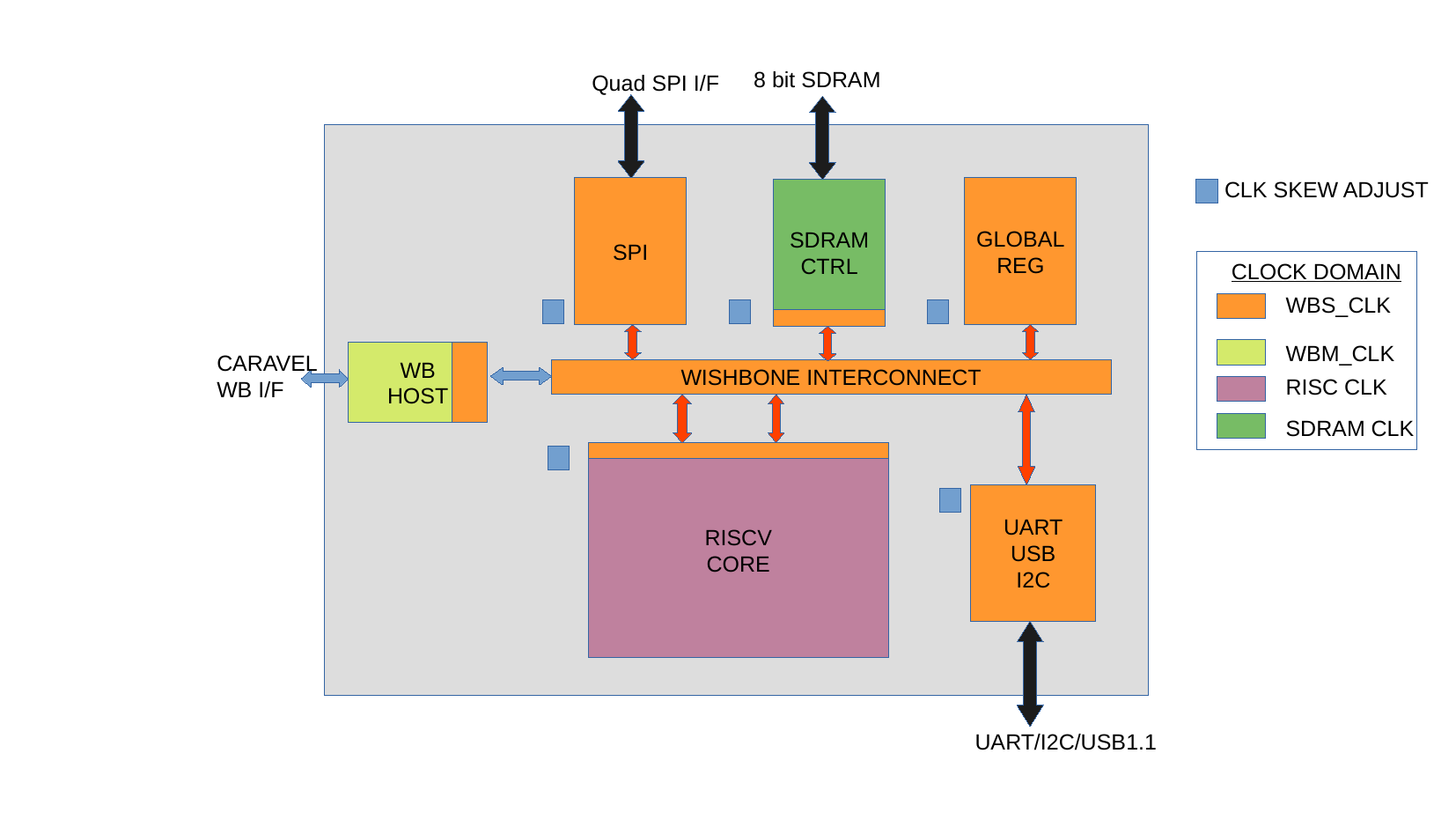

8 bit SDRAM
Quad SPI I/F

CLK SKEW ADJUST
SPI
GLOBAL
REG

SDRAM
CTRL
CLOCK DOMAIN

WBS_CLK

WBM_CLK

CARAVEL
WB I/F
WB
HOST

WISHBONE INTERCONNECT
RISC CLK

SDRAM CLK

RISCV
CORE

UART
USB
I2C

UART/I2C/USB1.1